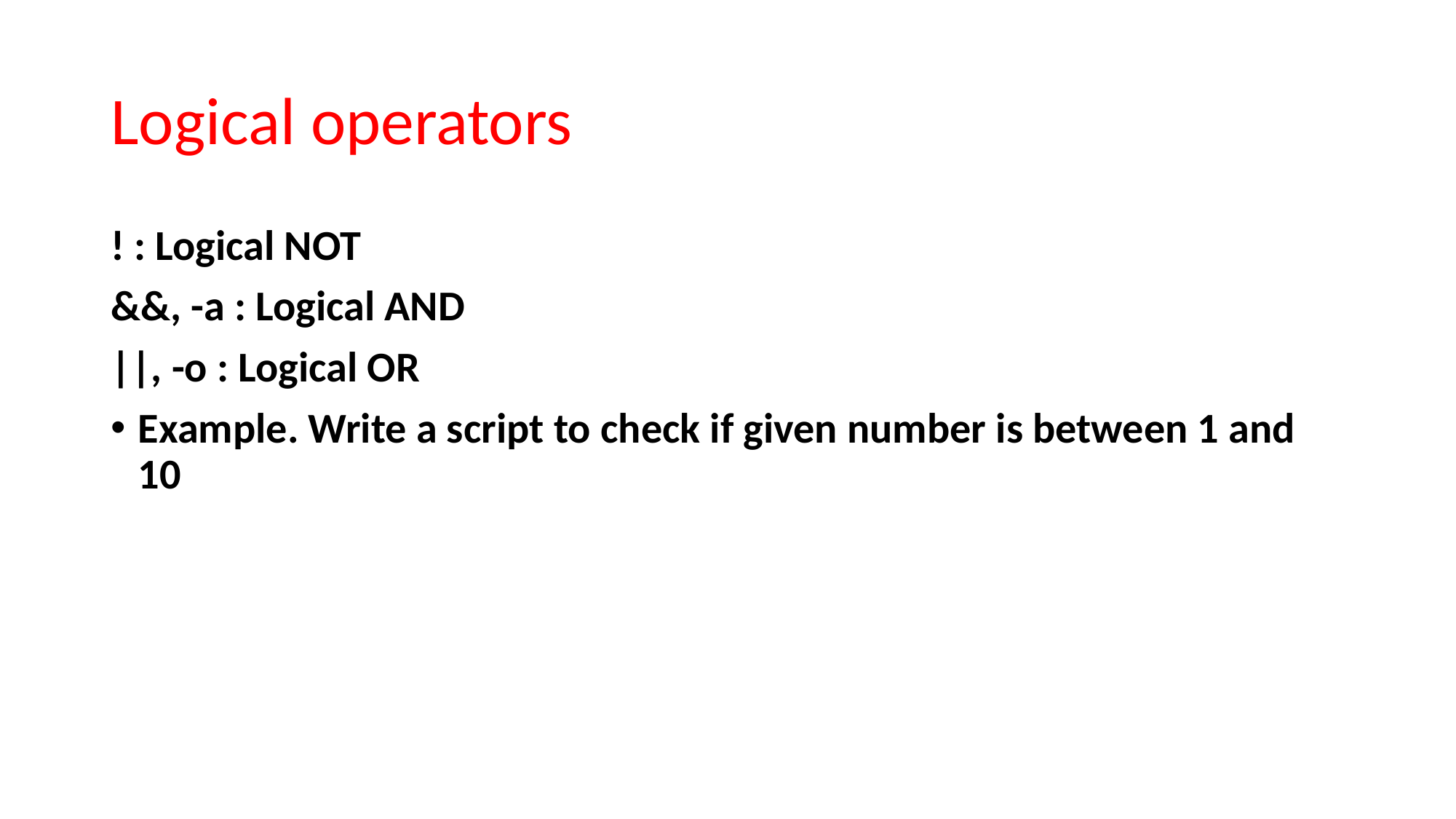

# Logical operators
! : Logical NOT
&&, -a : Logical AND
||, -o : Logical OR
Example. Write a script to check if given number is between 1 and 10